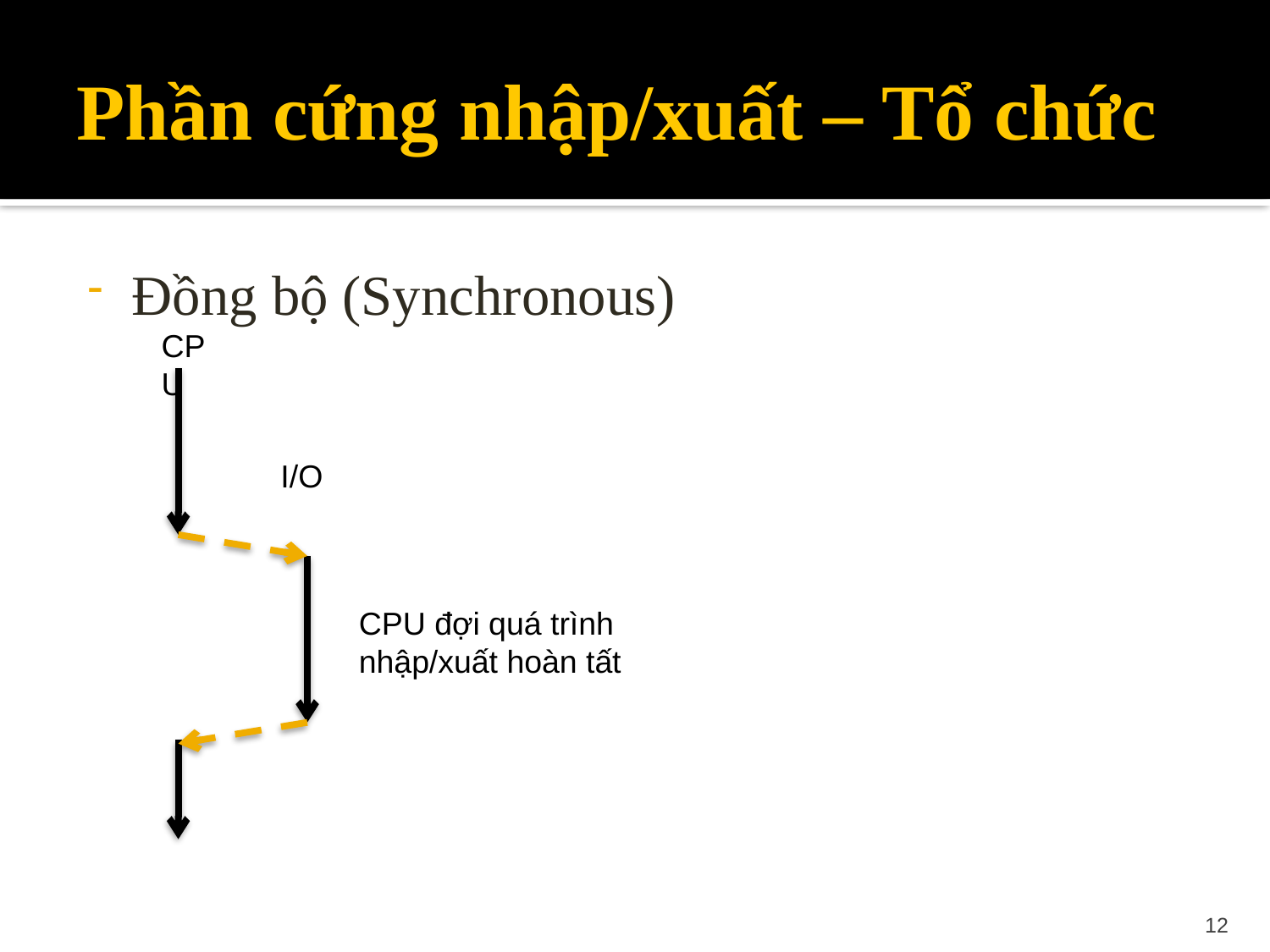

# Phần cứng nhập/xuất – Tổ chức
Đồng bộ (Synchronous)
CPU
I/O
CPU đợi quá trình nhập/xuất hoàn tất
12